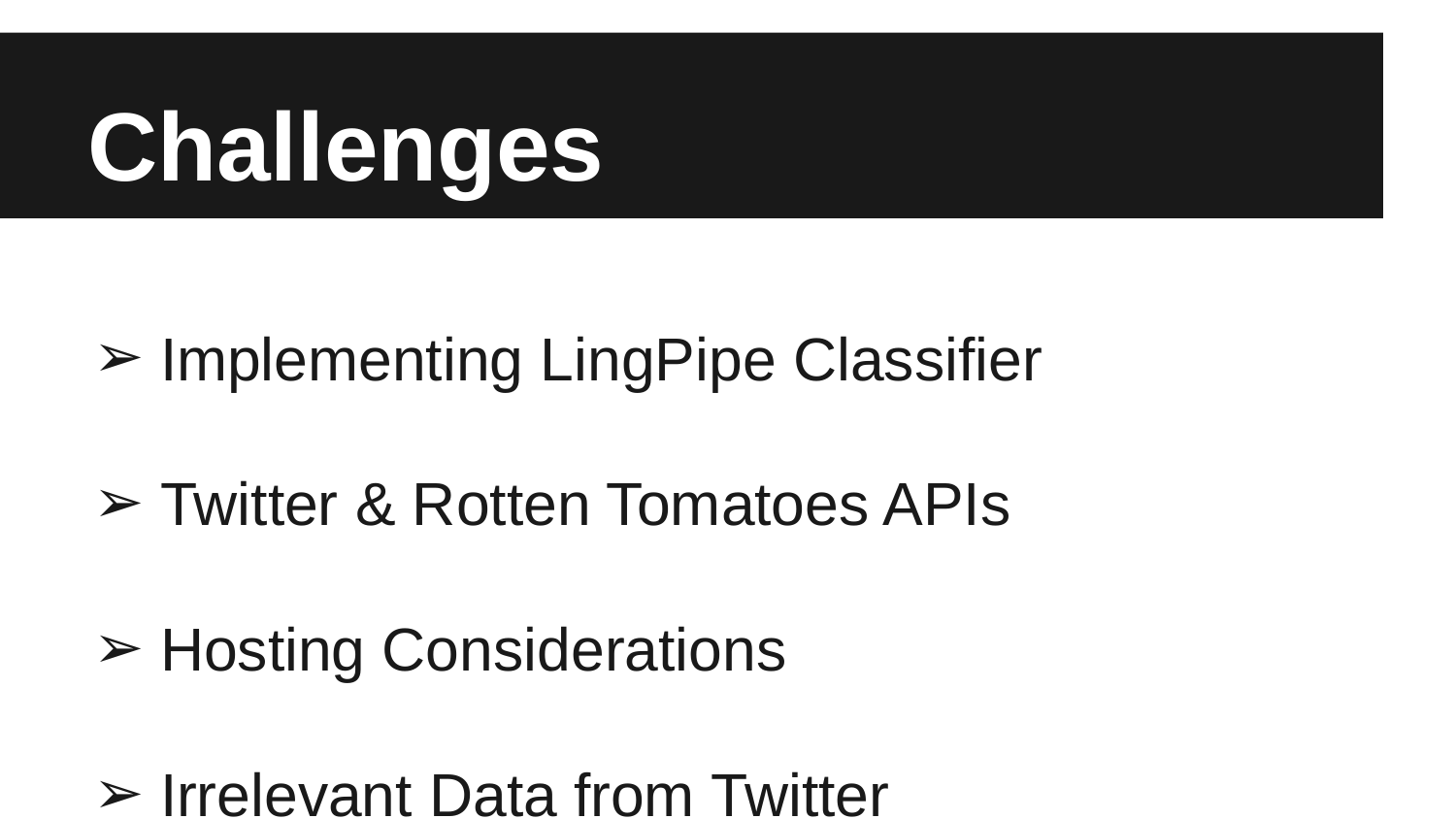

# Challenges
Implementing LingPipe Classifier
Twitter & Rotten Tomatoes APIs
Hosting Considerations
Irrelevant Data from Twitter